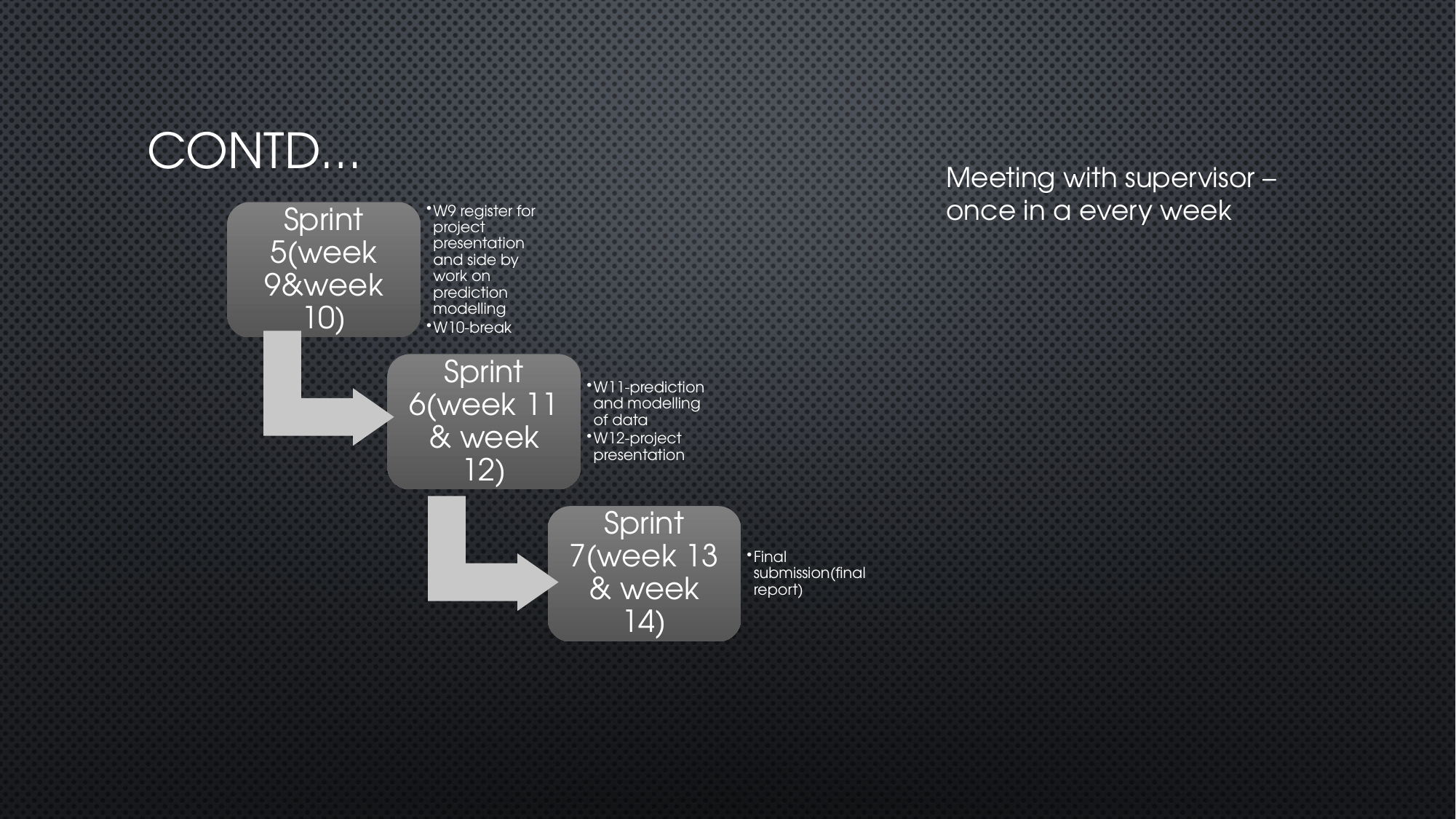

# Contd…
Meeting with supervisor –once in a every week

Sprint 5(week 9&week 10)

W9 register for project presentation and side by work on prediction modelling
W10-break

Sprint 6(week 11 & week 12)

W11-prediction and modelling of data
W12-project presentation

Sprint 7(week 13 & week 14)

Final submission(final report)